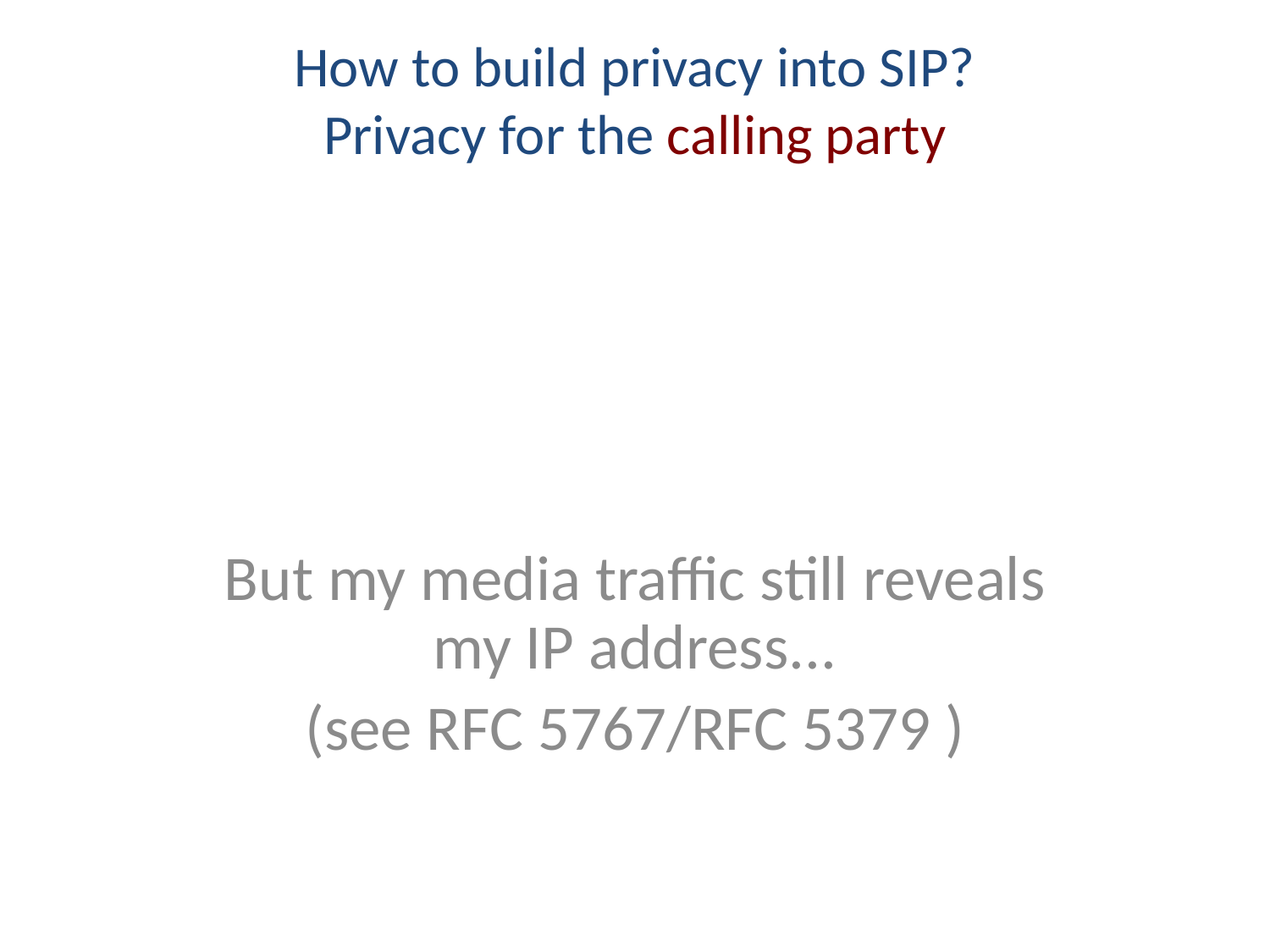

How to build privacy into SIP?
Privacy for the calling party
But my media traffic still reveals my IP address...
(see RFC 5767/RFC 5379 )